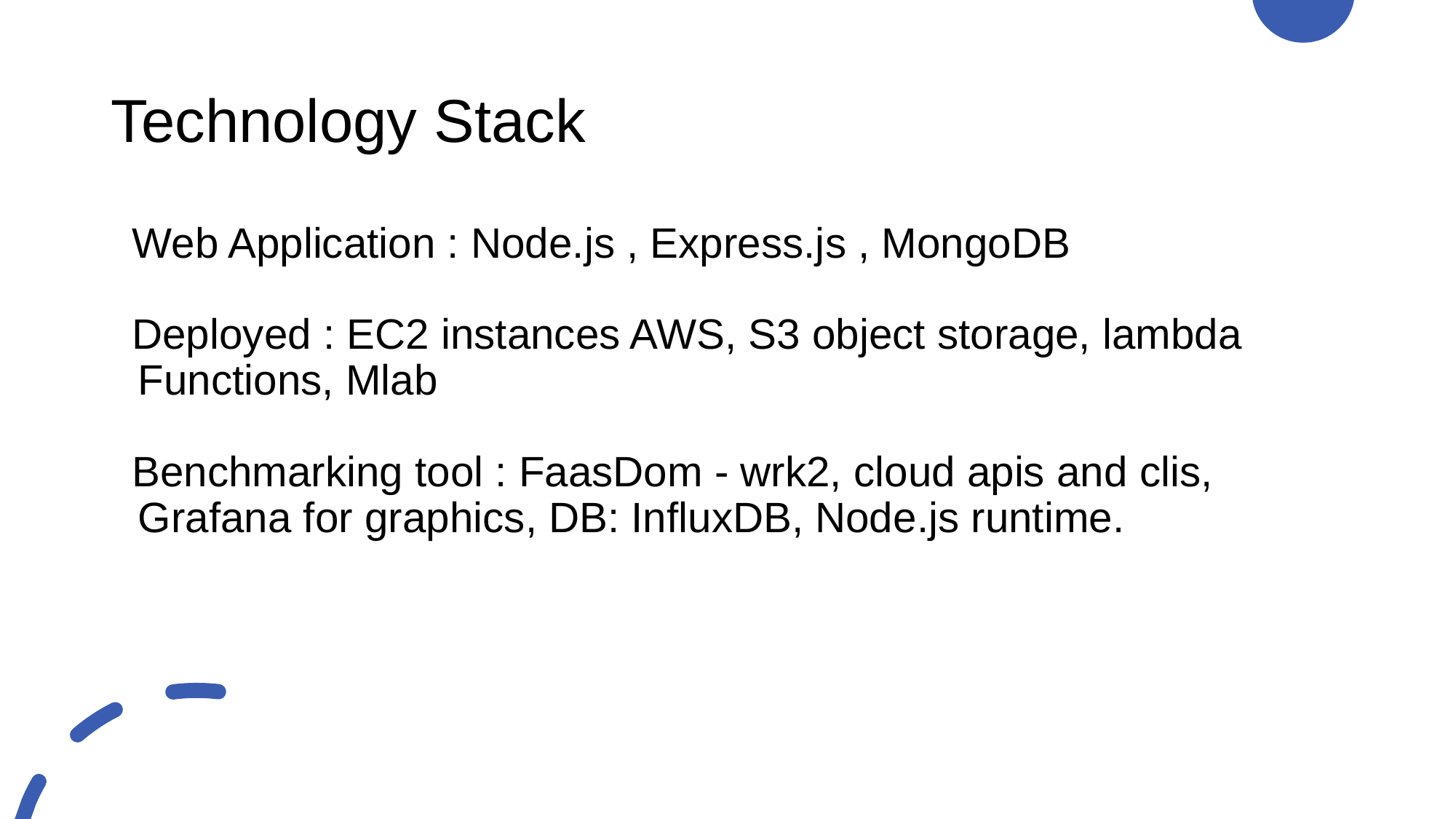

# Technology Stack
Web Application : Node.js , Express.js , MongoDB

Deployed : EC2 instances AWS, S3 object storage, lambda Functions, Mlab

Benchmarking tool : FaasDom - wrk2, cloud apis and clis, Grafana for graphics, DB: InfluxDB, Node.js runtime.